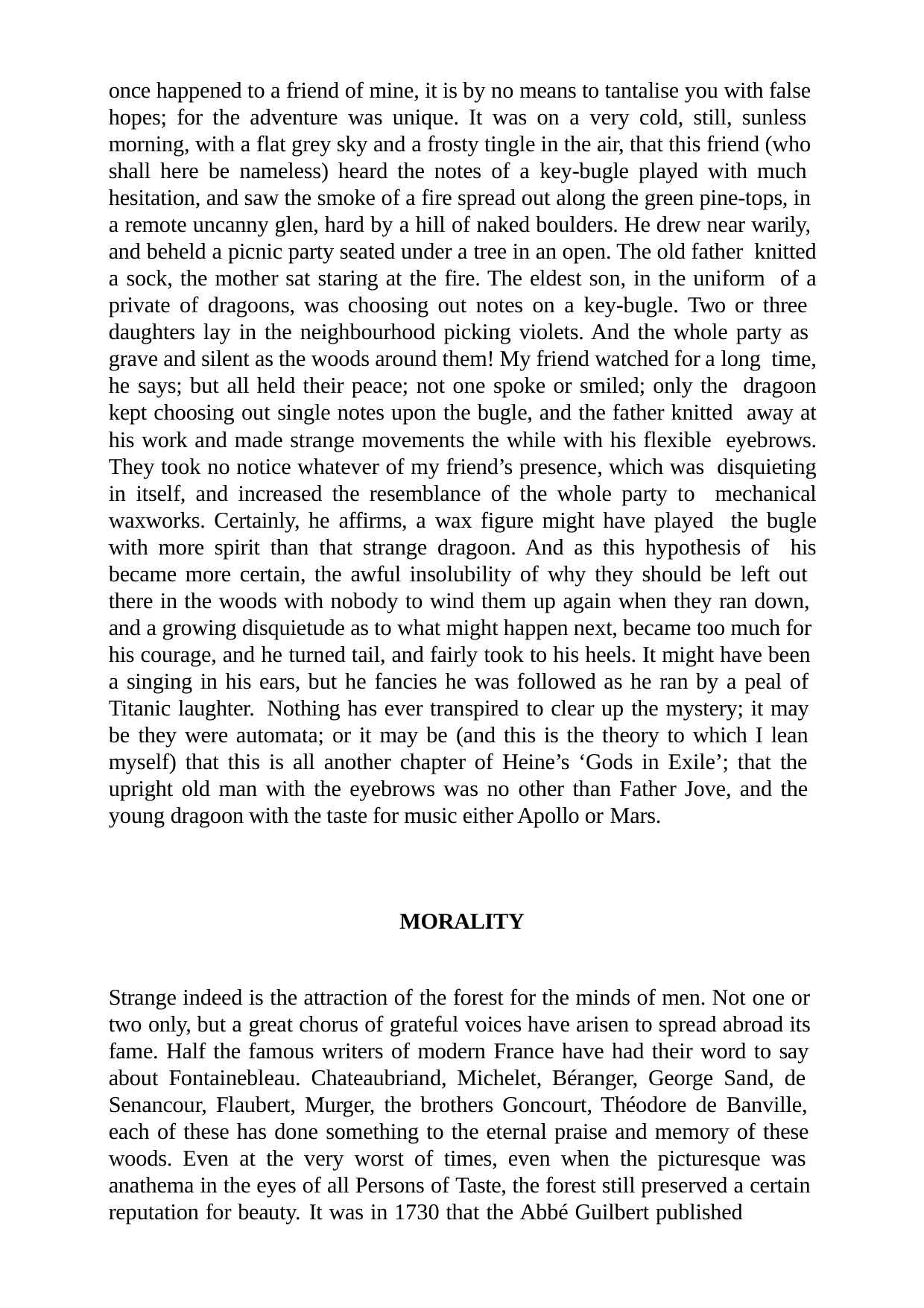

once happened to a friend of mine, it is by no means to tantalise you with false  hopes; for the adventure was unique. It was on a very cold, still, sunless  morning, with a flat grey sky and a frosty tingle in the air, that this friend (who  shall here be nameless) heard the notes of a key-bugle played with much  hesitation, and saw the smoke of a fire spread out along the green pine-tops, in  a remote uncanny glen, hard by a hill of naked boulders. He drew near warily,  and beheld a picnic party seated under a tree in an open. The old father  knitted a sock, the mother sat staring at the fire. The eldest son, in the uniform  of a private of dragoons, was choosing out notes on a key-bugle. Two or three  daughters lay in the neighbourhood picking violets. And the whole party as  grave and silent as the woods around them! My friend watched for a long  time, he says; but all held their peace; not one spoke or smiled; only the  dragoon kept choosing out single notes upon the bugle, and the father knitted  away at his work and made strange movements the while with his flexible  eyebrows. They took no notice whatever of my friend’s presence, which was  disquieting in itself, and increased the resemblance of the whole party to  mechanical waxworks. Certainly, he affirms, a wax figure might have played  the bugle with more spirit than that strange dragoon. And as this hypothesis of  his became more certain, the awful insolubility of why they should be left out  there in the woods with nobody to wind them up again when they ran down,  and a growing disquietude as to what might happen next, became too much for  his courage, and he turned tail, and fairly took to his heels. It might have been  a singing in his ears, but he fancies he was followed as he ran by a peal of  Titanic laughter. Nothing has ever transpired to clear up the mystery; it may  be they were automata; or it may be (and this is the theory to which I lean  myself) that this is all another chapter of Heine’s ‘Gods in Exile’; that the  upright old man with the eyebrows was no other than Father Jove, and the  young dragoon with the taste for music either Apollo or Mars.
MORALITY

Strange indeed is the attraction of the forest for the minds of men. Not one or  two only, but a great chorus of grateful voices have arisen to spread abroad its  fame. Half the famous writers of modern France have had their word to say  about Fontainebleau. Chateaubriand, Michelet, Béranger, George Sand, de  Senancour, Flaubert, Murger, the brothers Goncourt, Théodore de Banville,  each of these has done something to the eternal praise and memory of these  woods. Even at the very worst of times, even when the picturesque was  anathema in the eyes of all Persons of Taste, the forest still preserved a certain  reputation for beauty. It was in 1730 that the Abbé Guilbert published